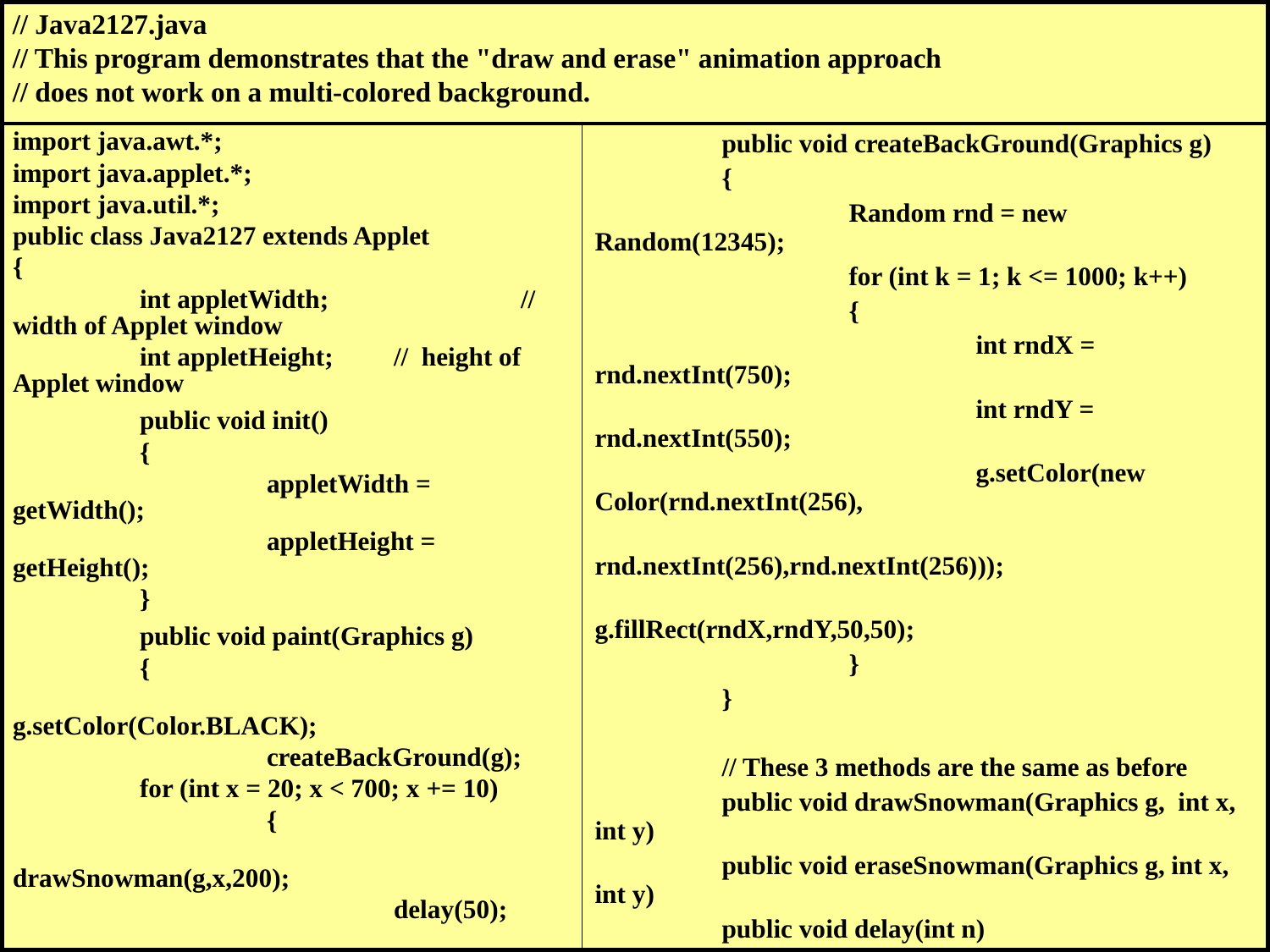

// Java2127.java
// This program demonstrates that the "draw and erase" animation approach
// does not work on a multi-colored background.

| import java.awt.\*; import java.applet.\*; import java.util.\*; public class Java2127 extends Applet { int appletWidth; // width of Applet window int appletHeight; // height of Applet window public void init() { appletWidth = getWidth(); appletHeight = getHeight(); } public void paint(Graphics g) { g.setColor(Color.BLACK); createBackGround(g); for (int x = 20; x < 700; x += 10) { drawSnowman(g,x,200); delay(50); eraseSnowman(g,x,200); } } | public void createBackGround(Graphics g) { Random rnd = new Random(12345); for (int k = 1; k <= 1000; k++) { int rndX = rnd.nextInt(750); int rndY = rnd.nextInt(550); g.setColor(new Color(rnd.nextInt(256), rnd.nextInt(256),rnd.nextInt(256))); g.fillRect(rndX,rndY,50,50); } } // These 3 methods are the same as before public void drawSnowman(Graphics g, int x, int y) public void eraseSnowman(Graphics g, int x, int y) public void delay(int n) } |
| --- | --- |